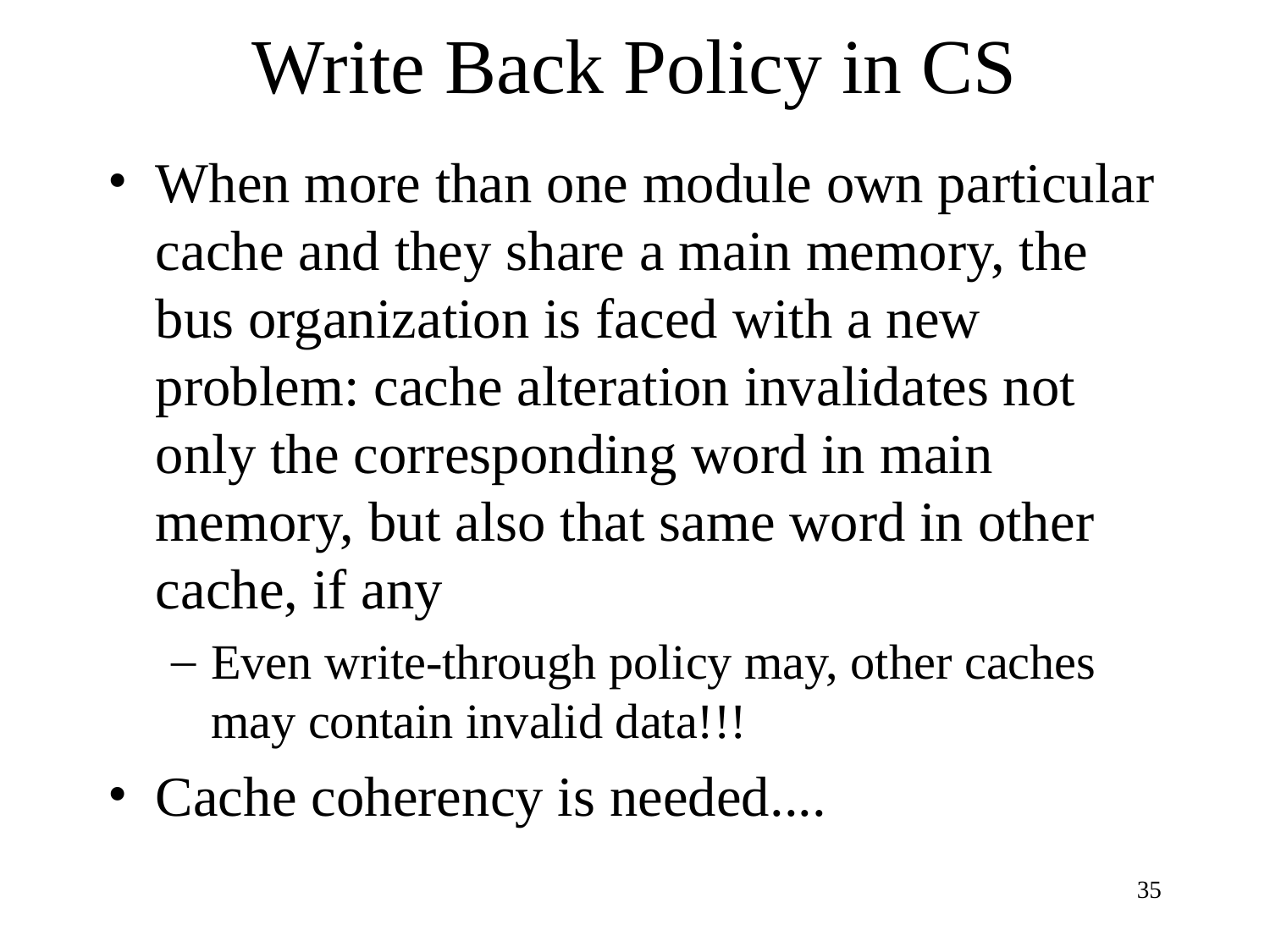

Write Back Policy in CS
When more than one module own particular cache and they share a main memory, the bus organization is faced with a new problem: cache alteration invalidates not only the corresponding word in main memory, but also that same word in other cache, if any
Even write-through policy may, other caches may contain invalid data!!!
Cache coherency is needed....
35